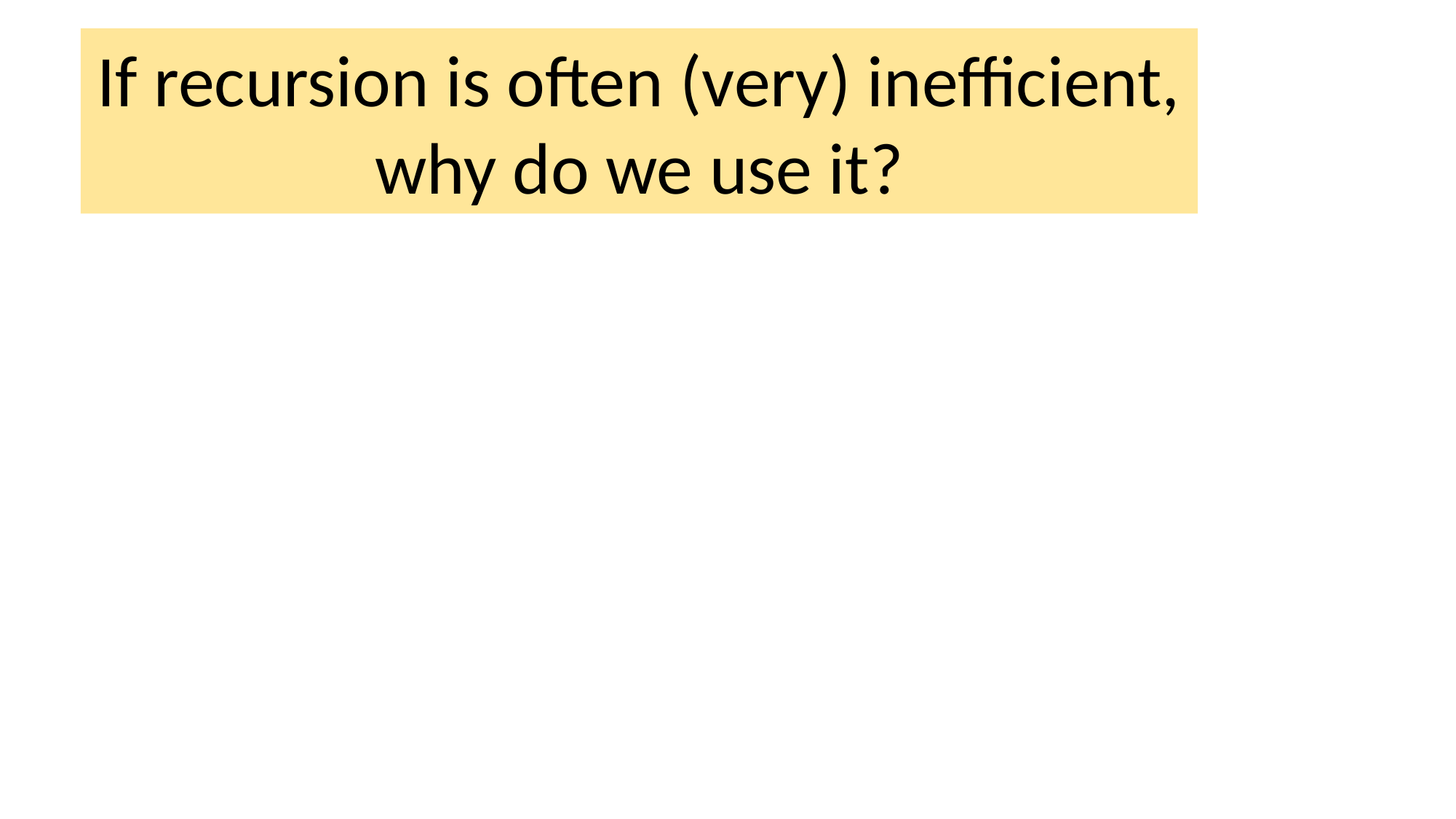

If recursion is often (very) inefficient, why do we use it?